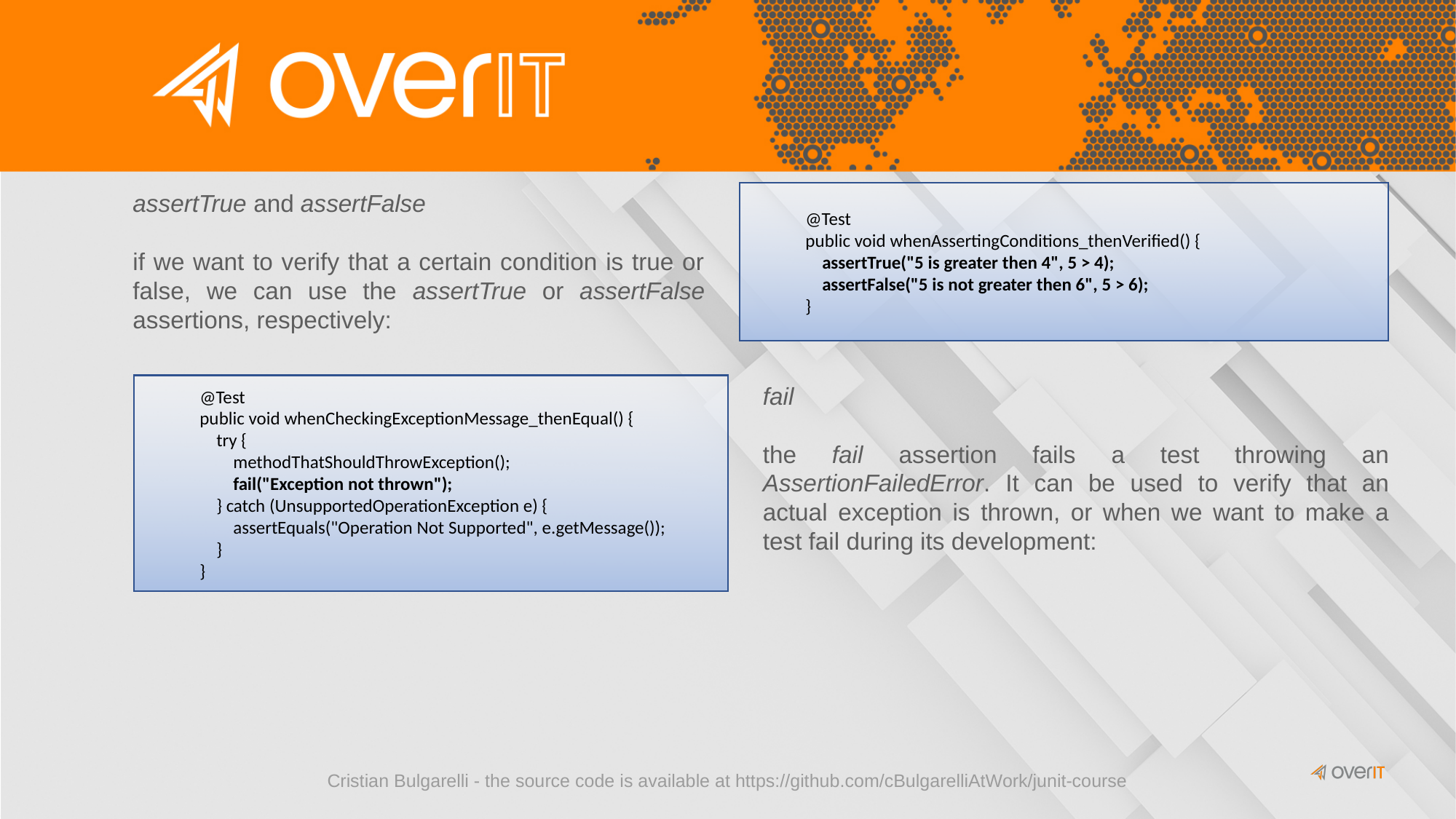

assertTrue and assertFalse

if we want to verify that a certain condition is true or false, we can use the assertTrue or assertFalse assertions, respectively:
@Test
public void whenAssertingConditions_thenVerified() {
    assertTrue("5 is greater then 4", 5 > 4);
    assertFalse("5 is not greater then 6", 5 > 6);
}
@Test
public void whenCheckingExceptionMessage_thenEqual() {
    try {
        methodThatShouldThrowException();
        fail("Exception not thrown");
    } catch (UnsupportedOperationException e) {
        assertEquals("Operation Not Supported", e.getMessage());
    }
}
fail

the fail assertion fails a test throwing an AssertionFailedError. It can be used to verify that an actual exception is thrown, or when we want to make a test fail during its development:
Cristian Bulgarelli - the source code is available at https://github.com/cBulgarelliAtWork/junit-course